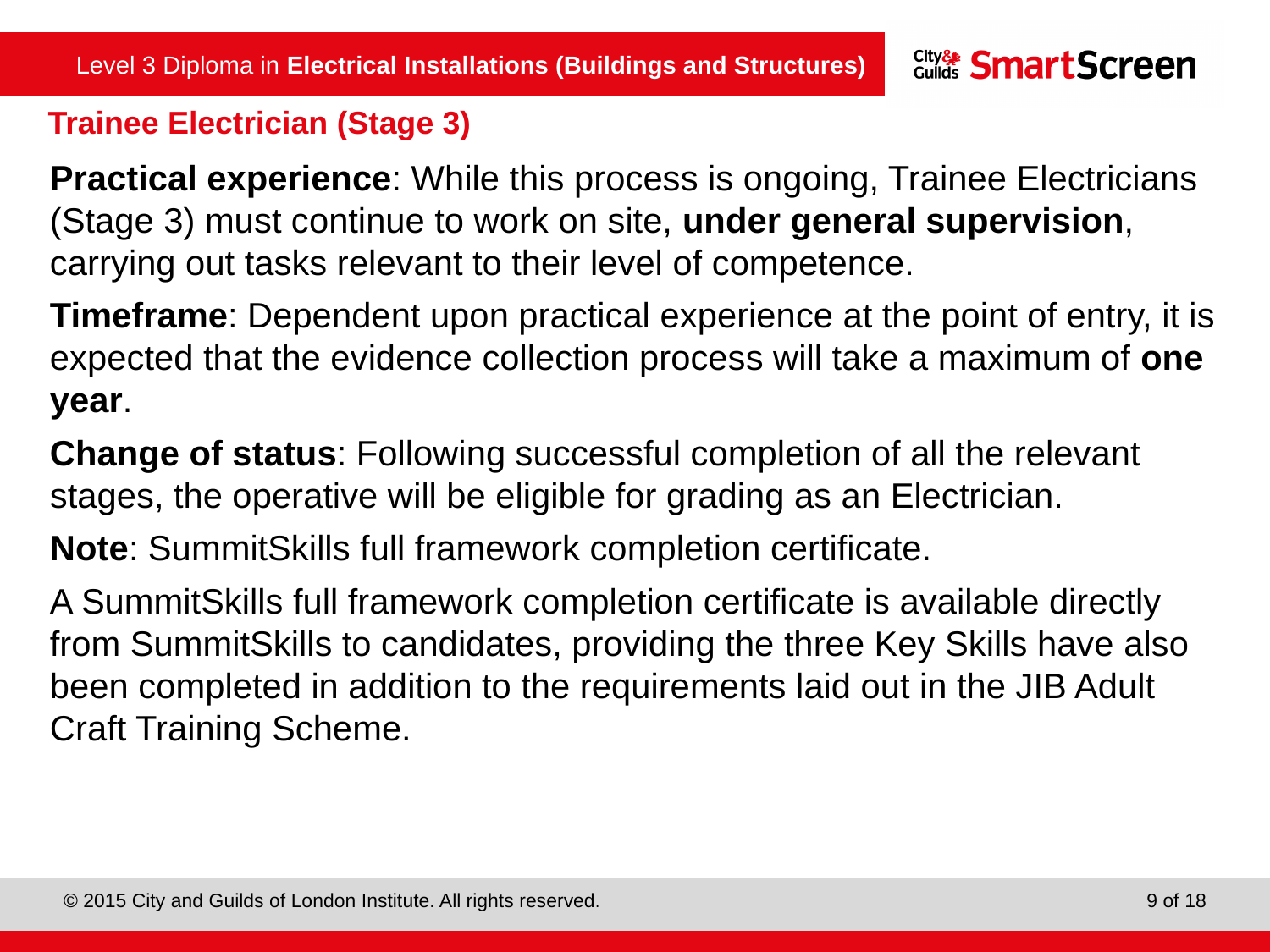

Trainee Electrician (Stage 3)
Practical experience: While this process is ongoing, Trainee Electricians (Stage 3) must continue to work on site, under general supervision, carrying out tasks relevant to their level of competence.
Timeframe: Dependent upon practical experience at the point of entry, it is expected that the evidence collection process will take a maximum of one year.
Change of status: Following successful completion of all the relevant stages, the operative will be eligible for grading as an Electrician.
Note: SummitSkills full framework completion certificate.
A SummitSkills full framework completion certificate is available directly from SummitSkills to candidates, providing the three Key Skills have also been completed in addition to the requirements laid out in the JIB Adult Craft Training Scheme.